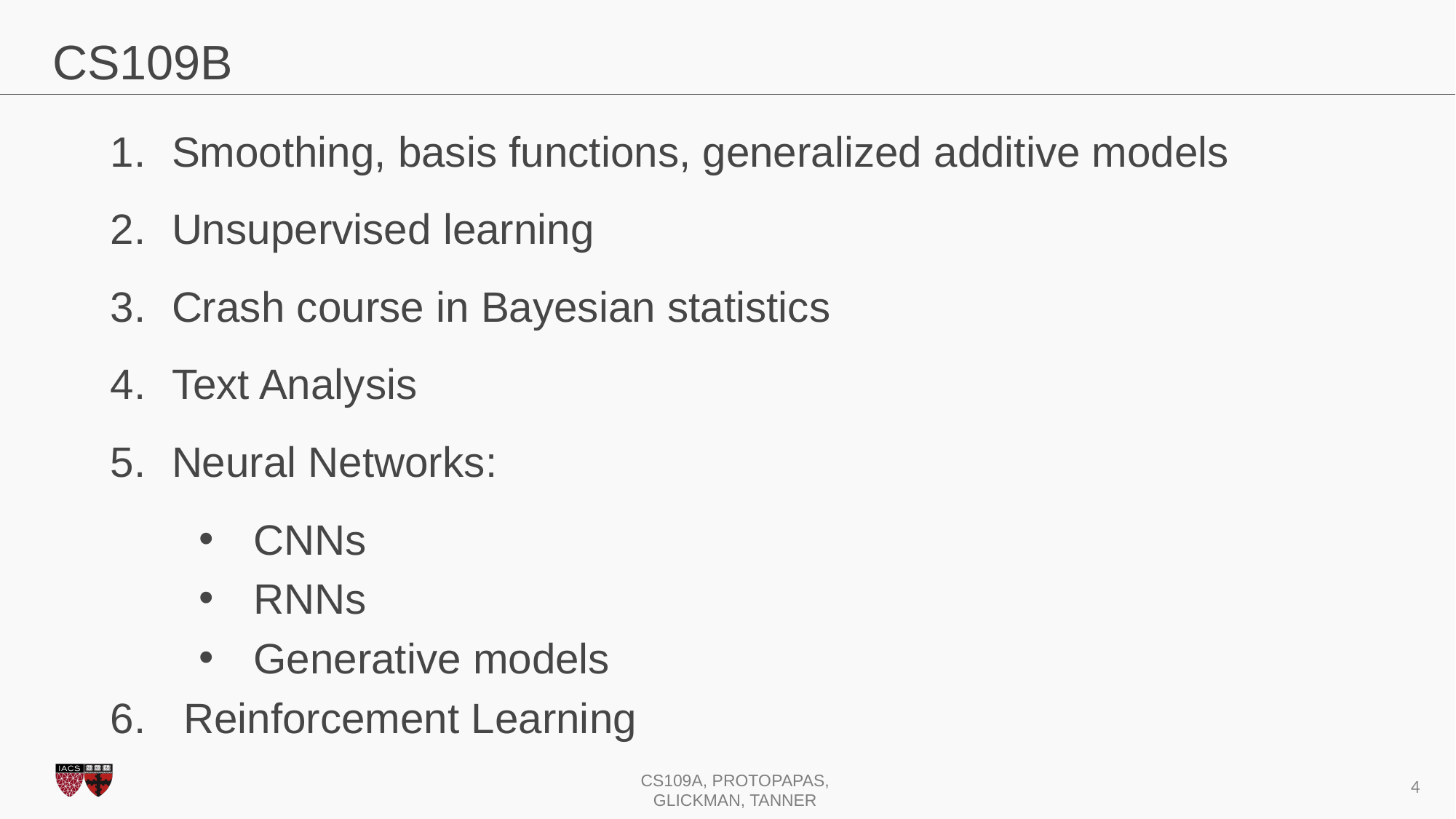

# CS109B
Smoothing, basis functions, generalized additive models
Unsupervised learning
Crash course in Bayesian statistics
Text Analysis
Neural Networks:
CNNs
RNNs
Generative models
 Reinforcement Learning

4